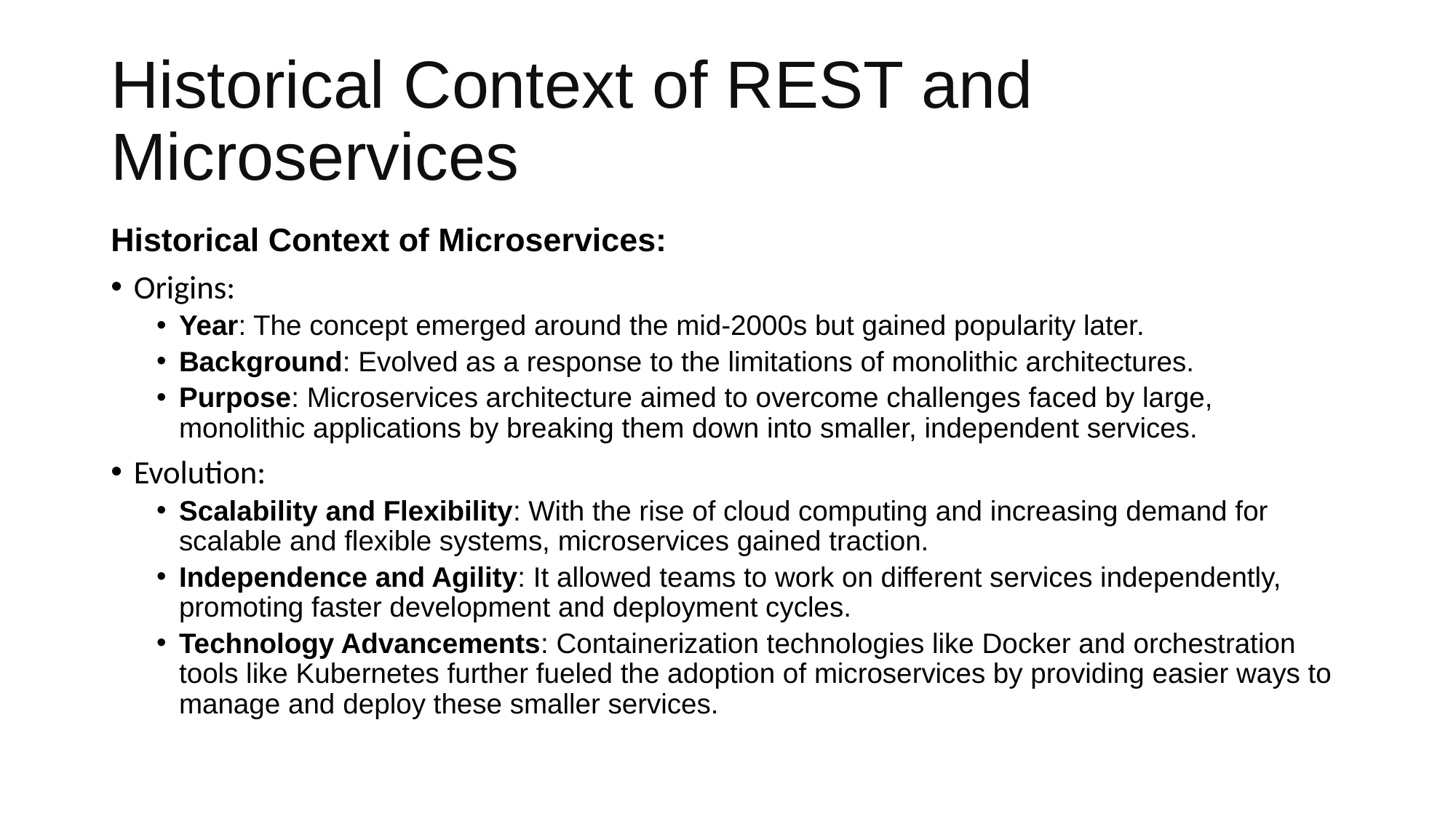

# Historical Context of REST and Microservices
Historical Context of Microservices:
Origins:
Year: The concept emerged around the mid-2000s but gained popularity later.
Background: Evolved as a response to the limitations of monolithic architectures.
Purpose: Microservices architecture aimed to overcome challenges faced by large, monolithic applications by breaking them down into smaller, independent services.
Evolution:
Scalability and Flexibility: With the rise of cloud computing and increasing demand for scalable and flexible systems, microservices gained traction.
Independence and Agility: It allowed teams to work on different services independently, promoting faster development and deployment cycles.
Technology Advancements: Containerization technologies like Docker and orchestration tools like Kubernetes further fueled the adoption of microservices by providing easier ways to manage and deploy these smaller services.